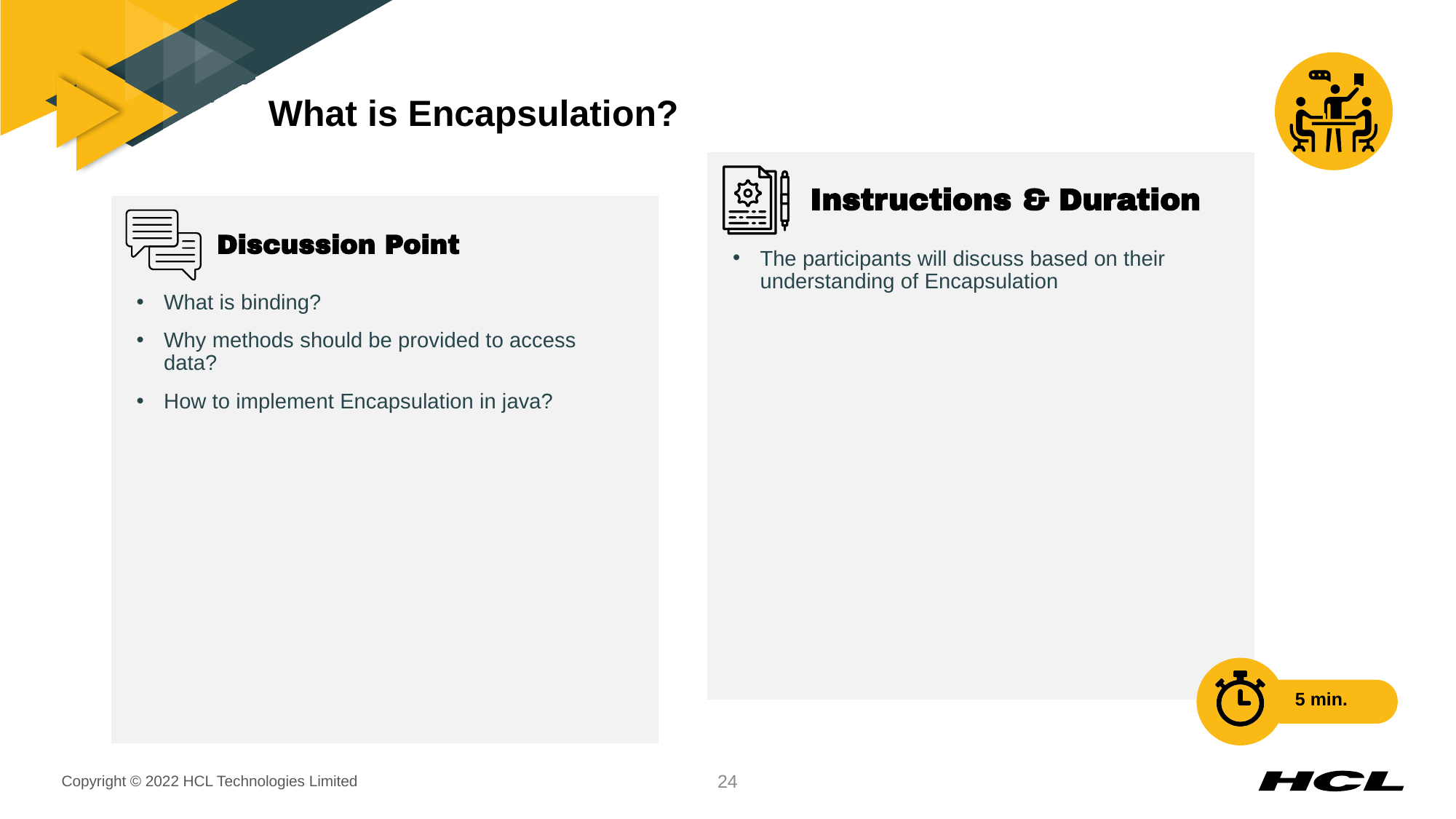

# What is Encapsulation?
The participants will discuss based on their understanding of Encapsulation
What is binding?
Why methods should be provided to access data?
How to implement Encapsulation in java?
5 min.
24